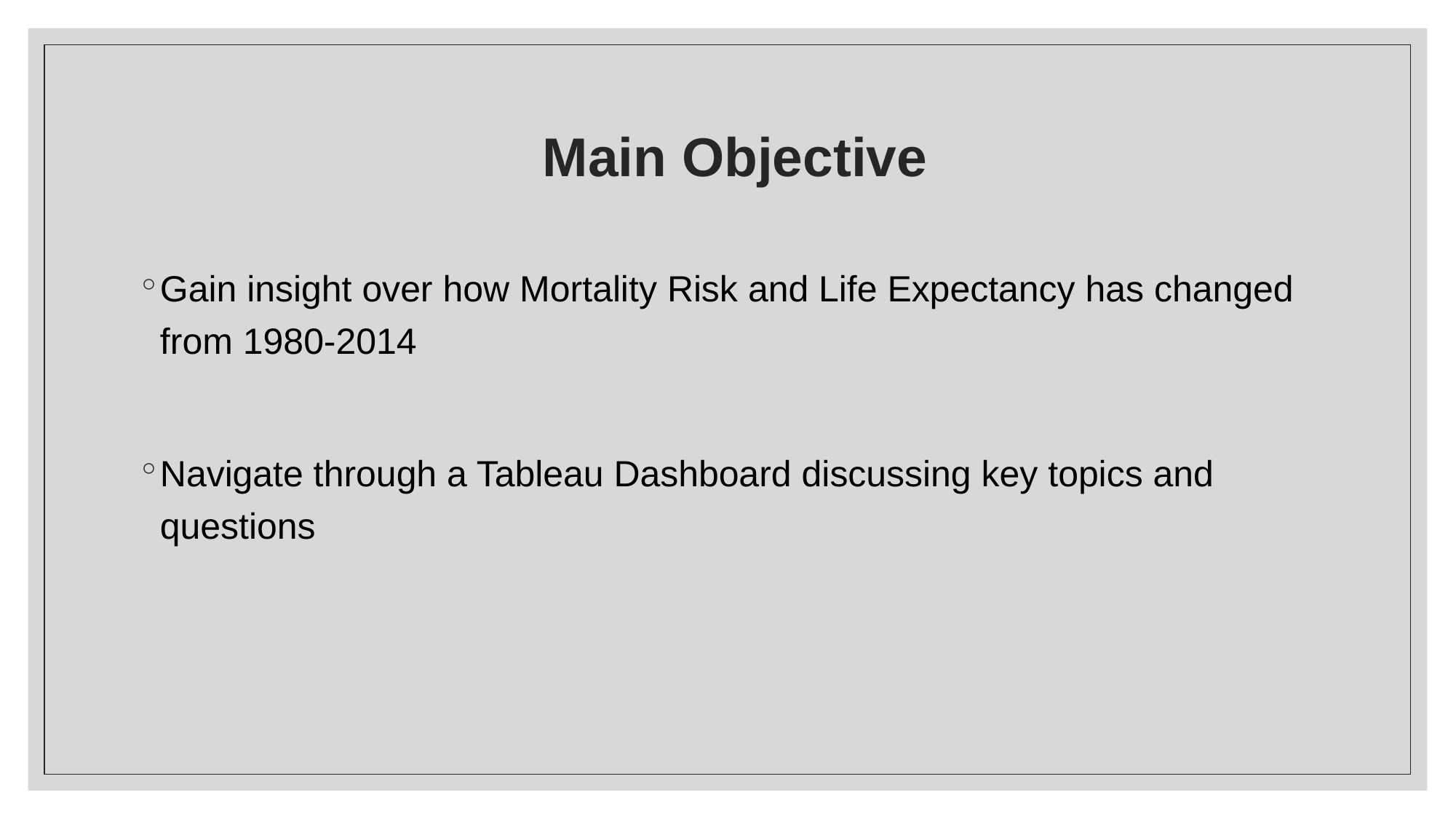

# Main Objective
Gain insight over how Mortality Risk and Life Expectancy has changed from 1980-2014

Navigate through a Tableau Dashboard discussing key topics and questions